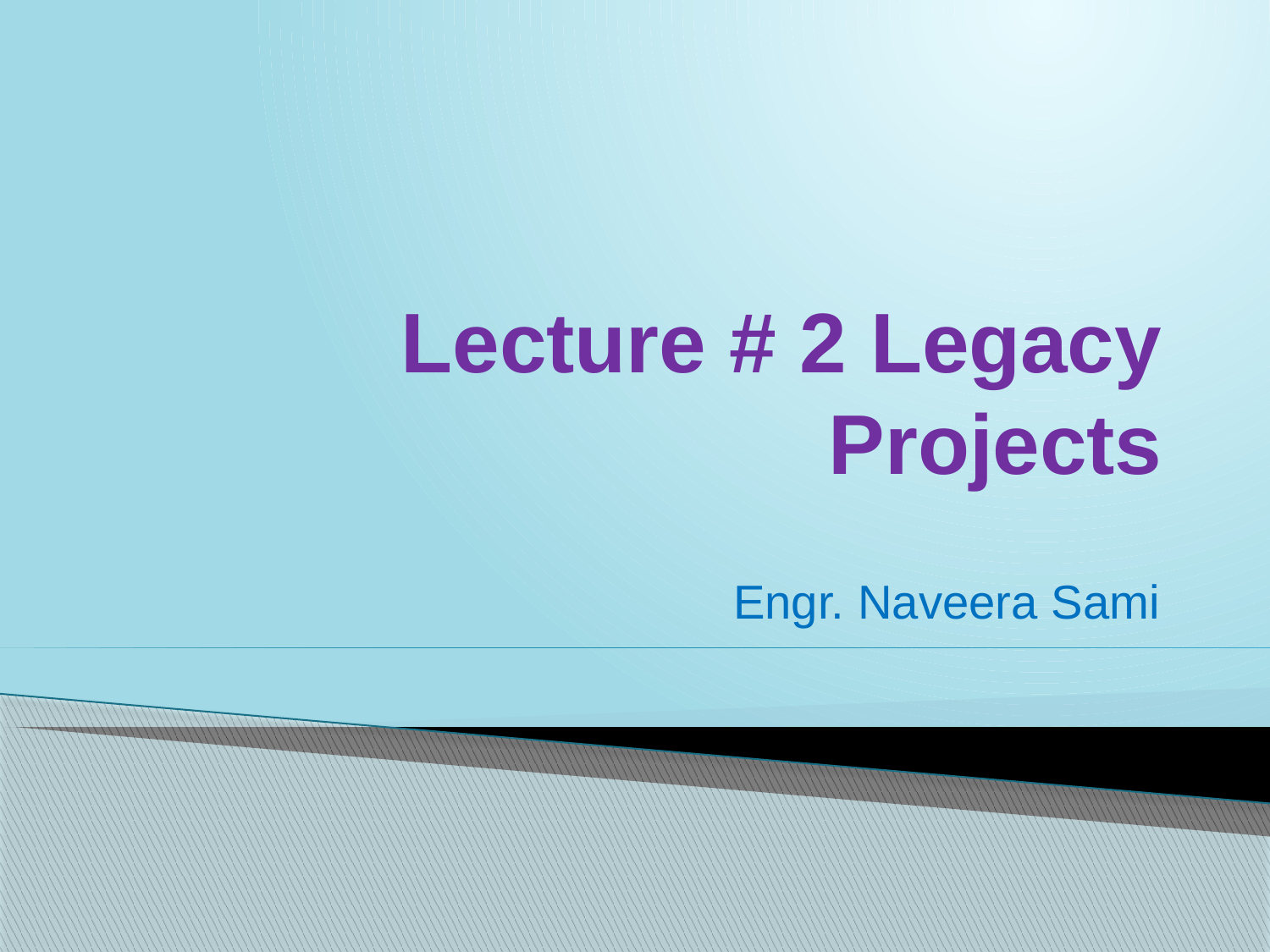

# Lecture # 2 Legacy Projects

Engr. Naveera Sami